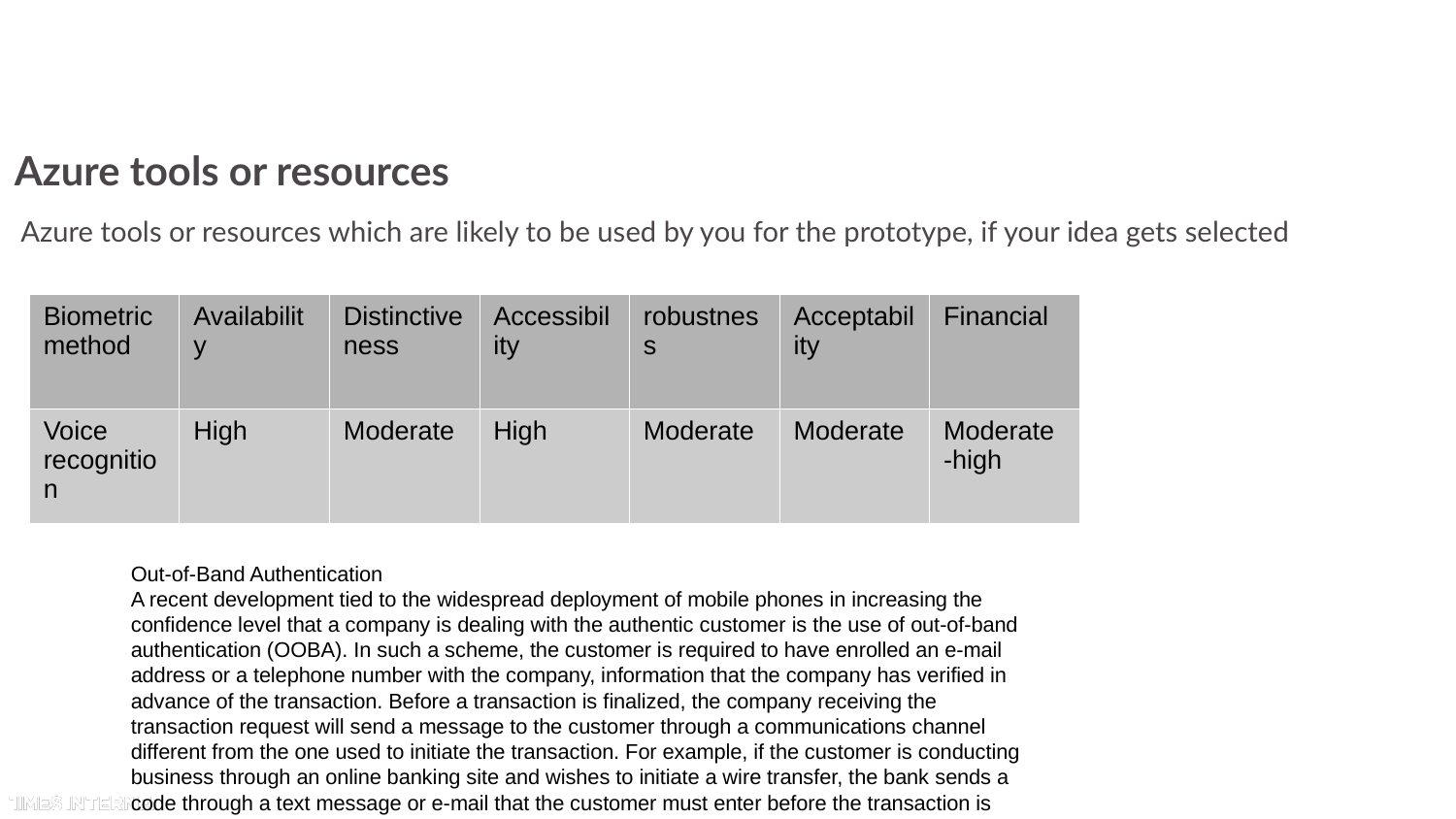

Azure tools or resources
Azure tools or resources which are likely to be used by you for the prototype, if your idea gets selected
| Biometric method | Availability | Distinctiveness | Accessibility | robustness | Acceptability | Financial |
| --- | --- | --- | --- | --- | --- | --- |
| Voice recognition | High | Moderate | High | Moderate | Moderate | Moderate -high |
Out-of-Band Authentication
A recent development tied to the widespread deployment of mobile phones in increasing the
confidence level that a company is dealing with the authentic customer is the use of out-of-band
authentication (OOBA). In such a scheme, the customer is required to have enrolled an e-mail
address or a telephone number with the company, information that the company has verified in
advance of the transaction. Before a transaction is finalized, the company receiving the
transaction request will send a message to the customer through a communications channel
different from the one used to initiate the transaction. For example, if the customer is conducting
business through an online banking site and wishes to initiate a wire transfer, the bank sends a
code through a text message or e-mail that the customer must enter before the transaction is
finalized.